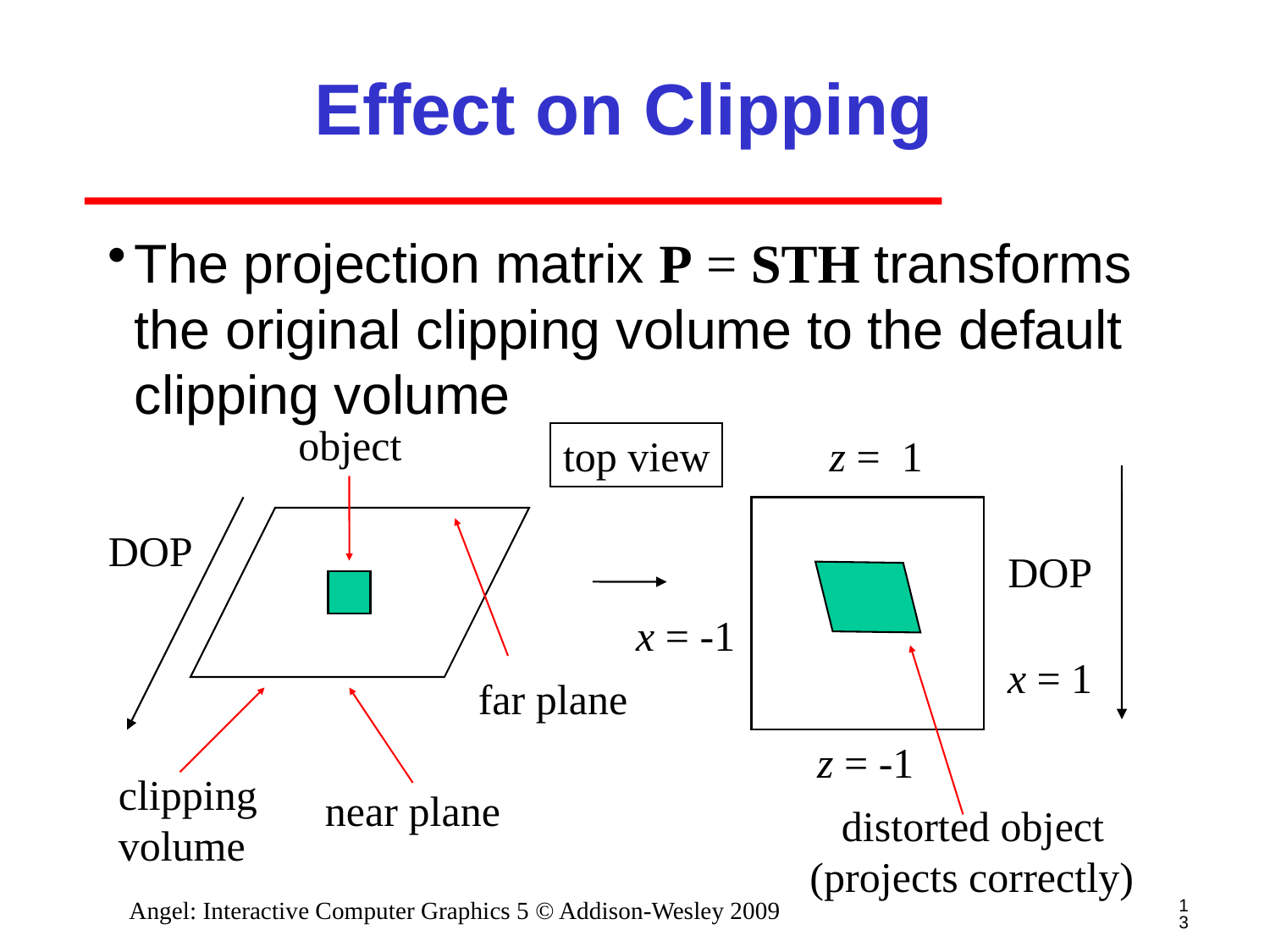

# Effect on Clipping
The projection matrix P = STH transforms the original clipping volume to the default clipping volume
object
top view
z =  1

DOP

DOP

x = -1

x = 1
far plane

z = -1
clipping
volume
near plane
   distorted object
(projects correctly)
13
Angel: Interactive Computer Graphics 5 © Addison-Wesley 2009